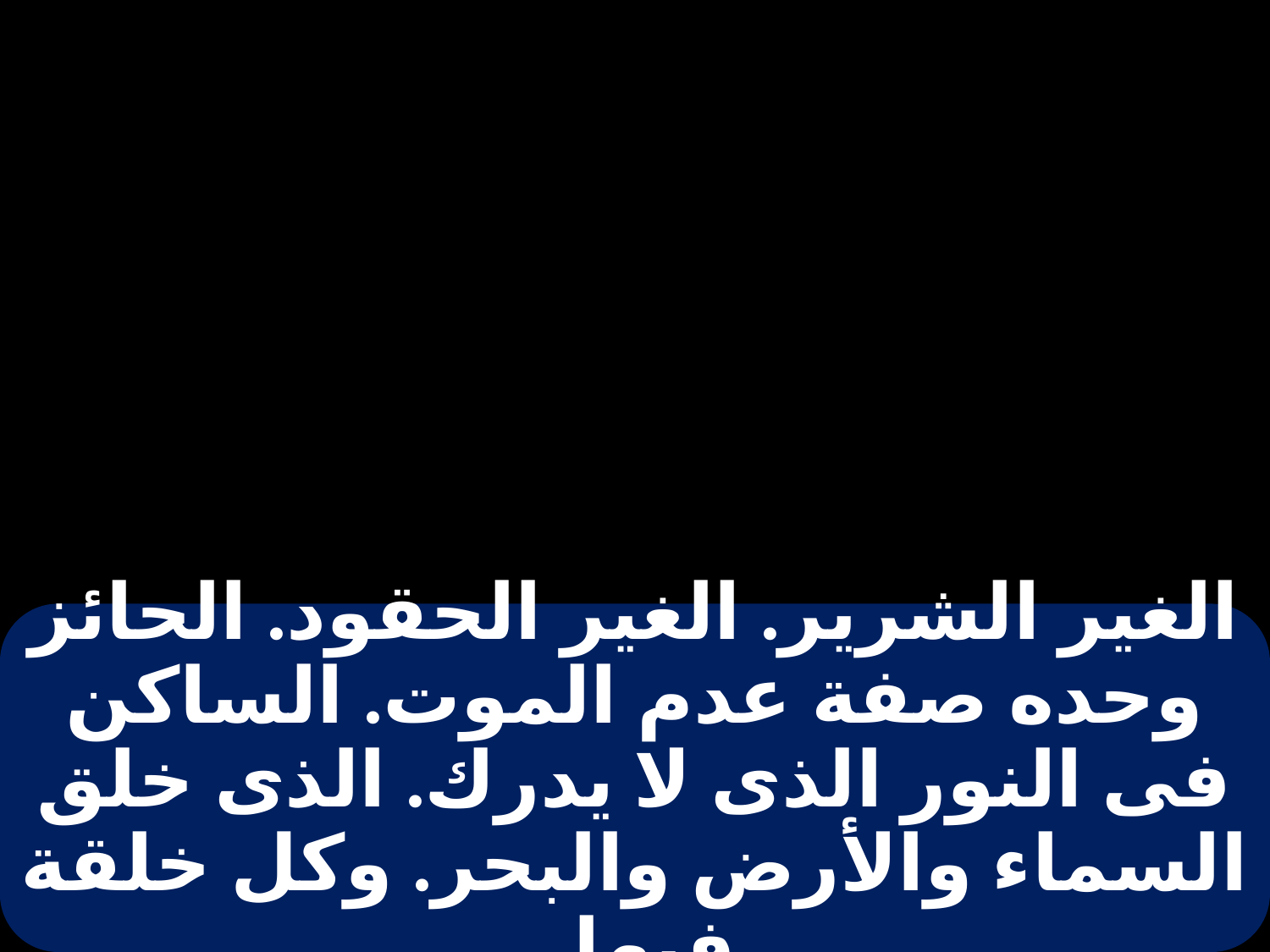

# الغير الشرير. الغير الحقود. الحائز وحده صفة عدم الموت. الساكن فى النور الذى لا يدرك. الذى خلق السماء والأرض والبحر. وكل خلقة فيها.